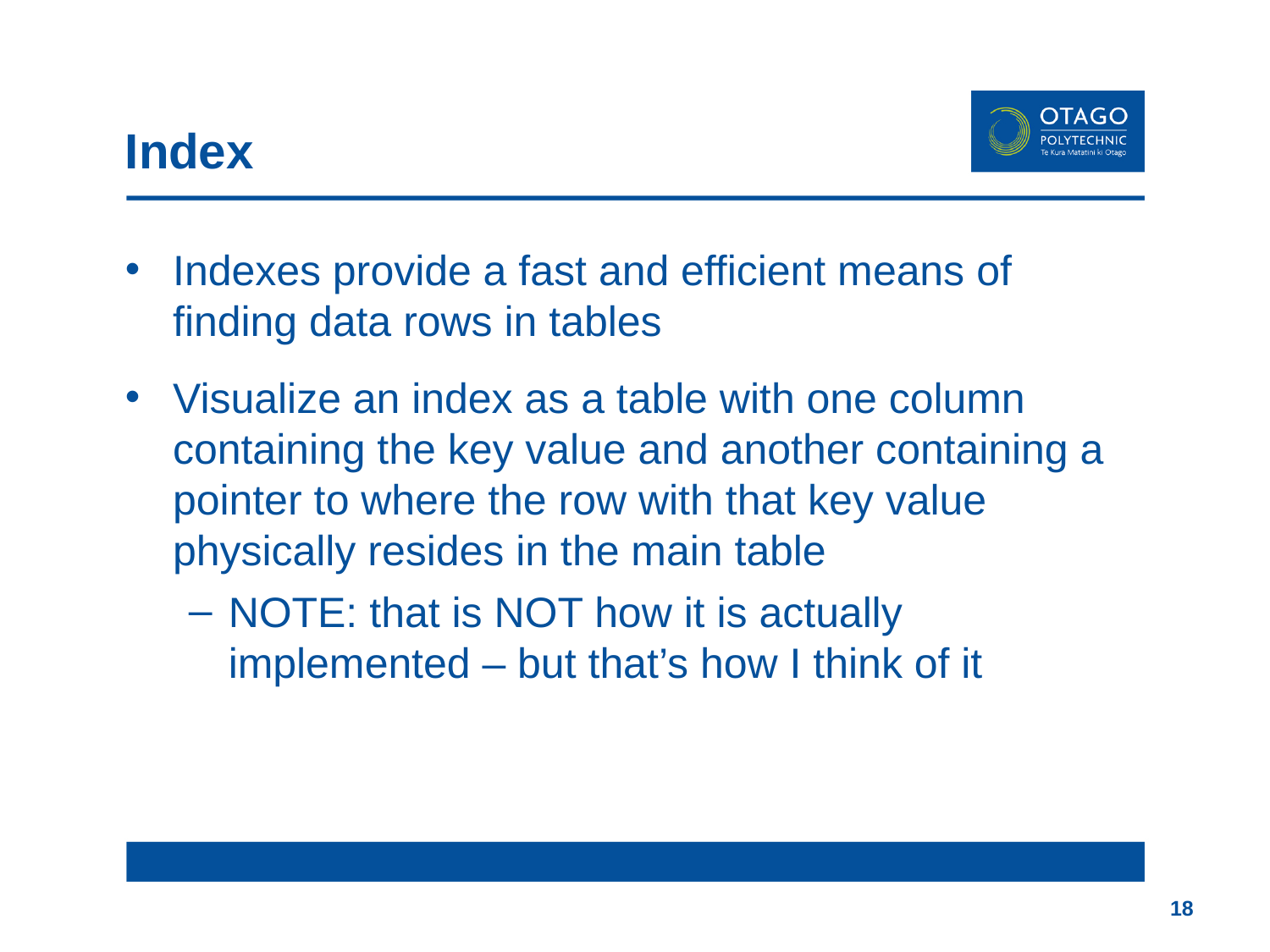

# Index
Indexes provide a fast and efficient means of finding data rows in tables
Visualize an index as a table with one column containing the key value and another containing a pointer to where the row with that key value physically resides in the main table
NOTE: that is NOT how it is actually implemented – but that’s how I think of it
18